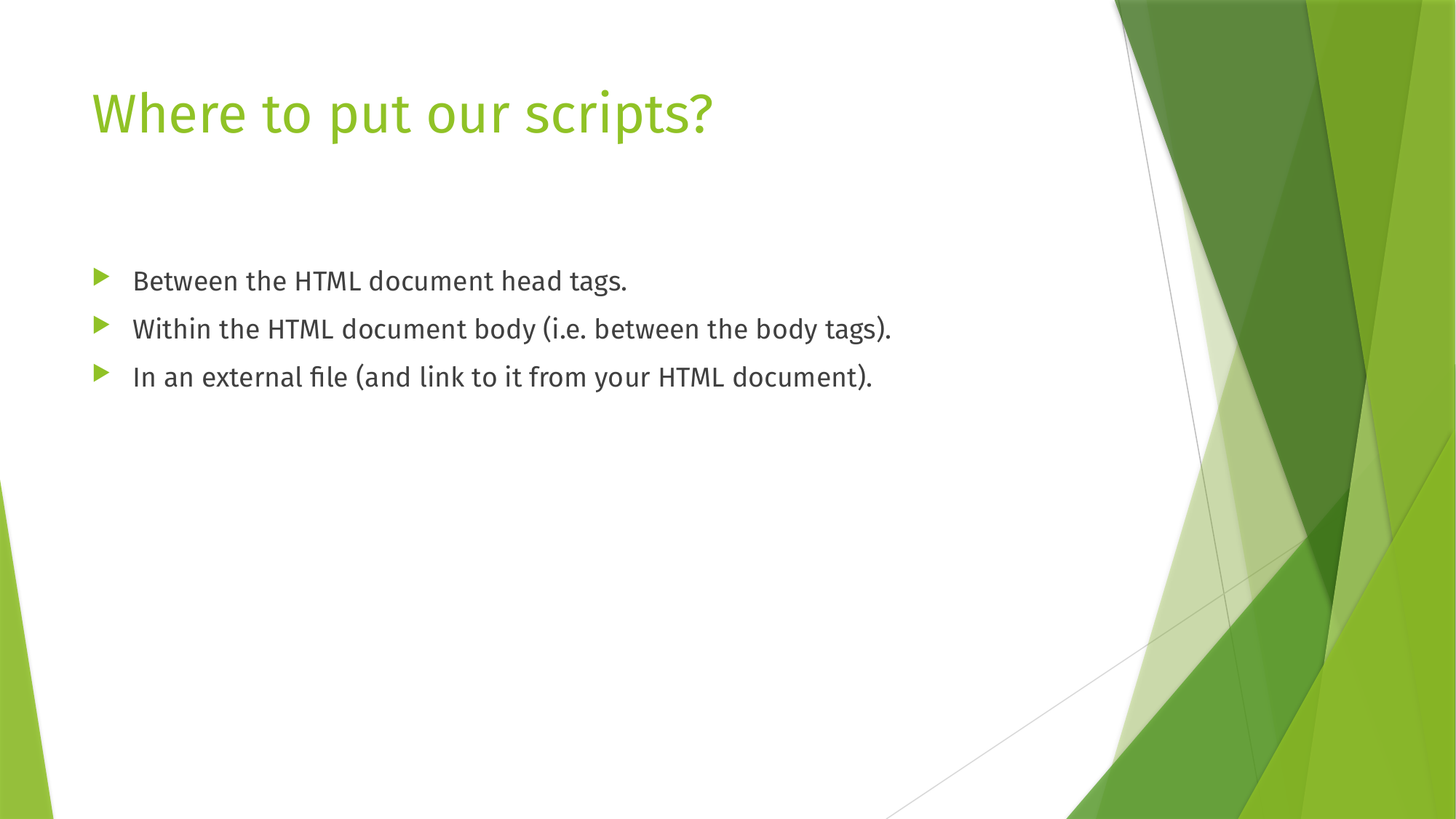

# Where to put our scripts?
Between the HTML document head tags.
Within the HTML document body (i.e. between the body tags).
In an external file (and link to it from your HTML document).